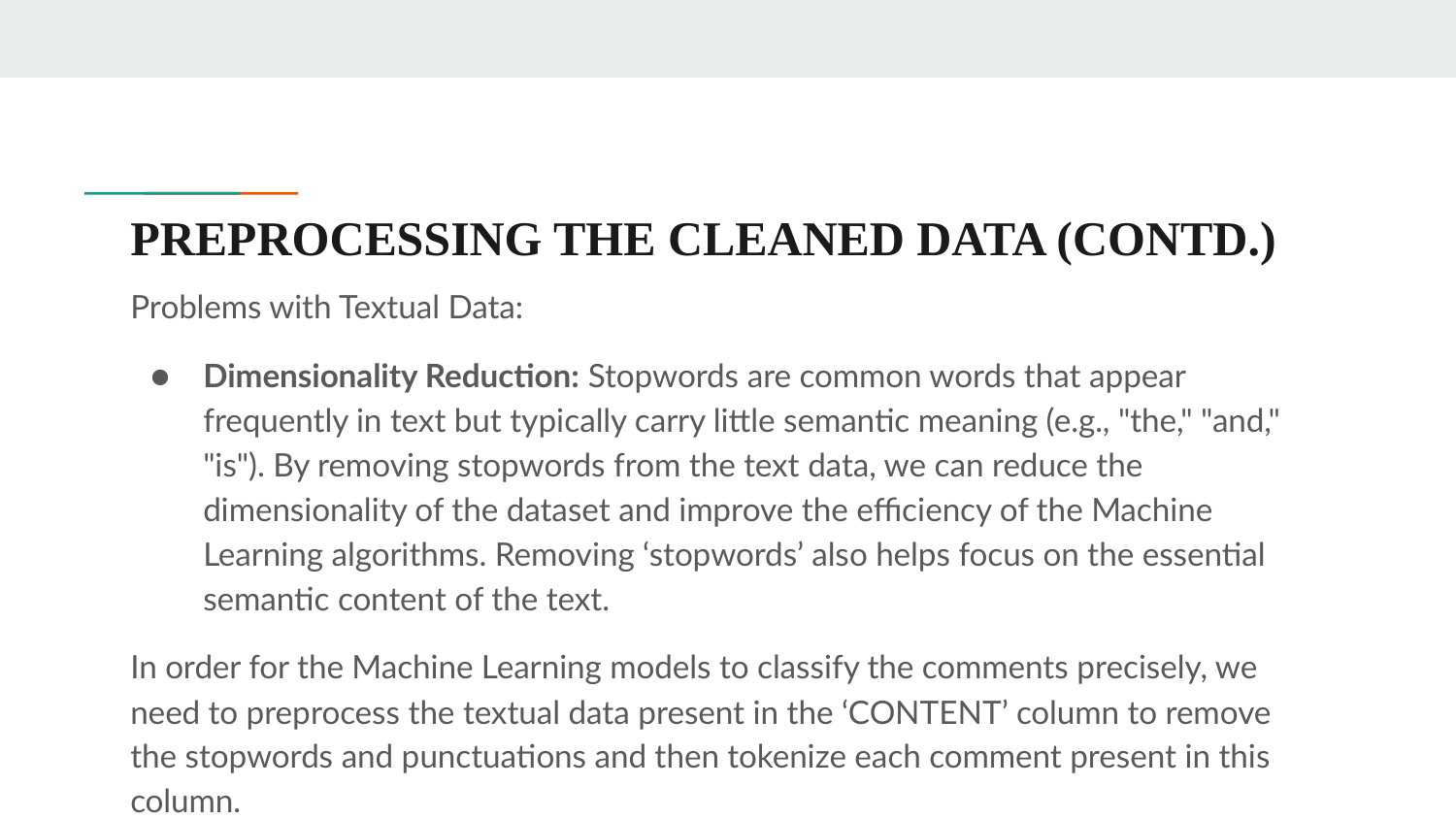

# PREPROCESSING THE CLEANED DATA (CONTD.)
Problems with Textual Data:
Dimensionality Reduction: Stopwords are common words that appear frequently in text but typically carry little semantic meaning (e.g., "the," "and," "is"). By removing stopwords from the text data, we can reduce the dimensionality of the dataset and improve the efficiency of the Machine Learning algorithms. Removing ‘stopwords’ also helps focus on the essential semantic content of the text.
In order for the Machine Learning models to classify the comments precisely, we need to preprocess the textual data present in the ‘CONTENT’ column to remove the stopwords and punctuations and then tokenize each comment present in this column.